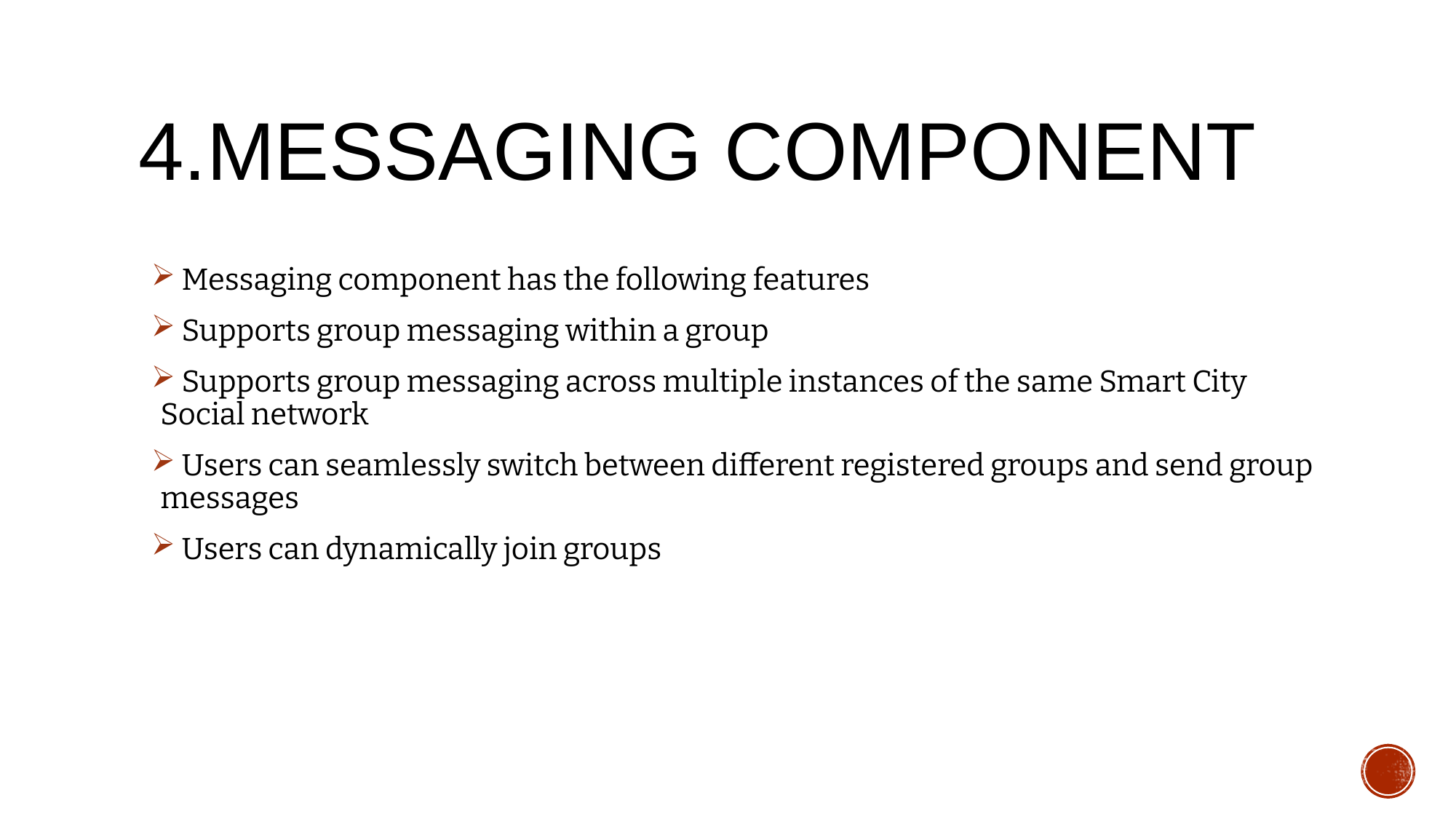

# 4.MESSAGING COMPONENT
 Messaging component has the following features
 Supports group messaging within a group
 Supports group messaging across multiple instances of the same Smart City Social network
 Users can seamlessly switch between different registered groups and send group messages
 Users can dynamically join groups